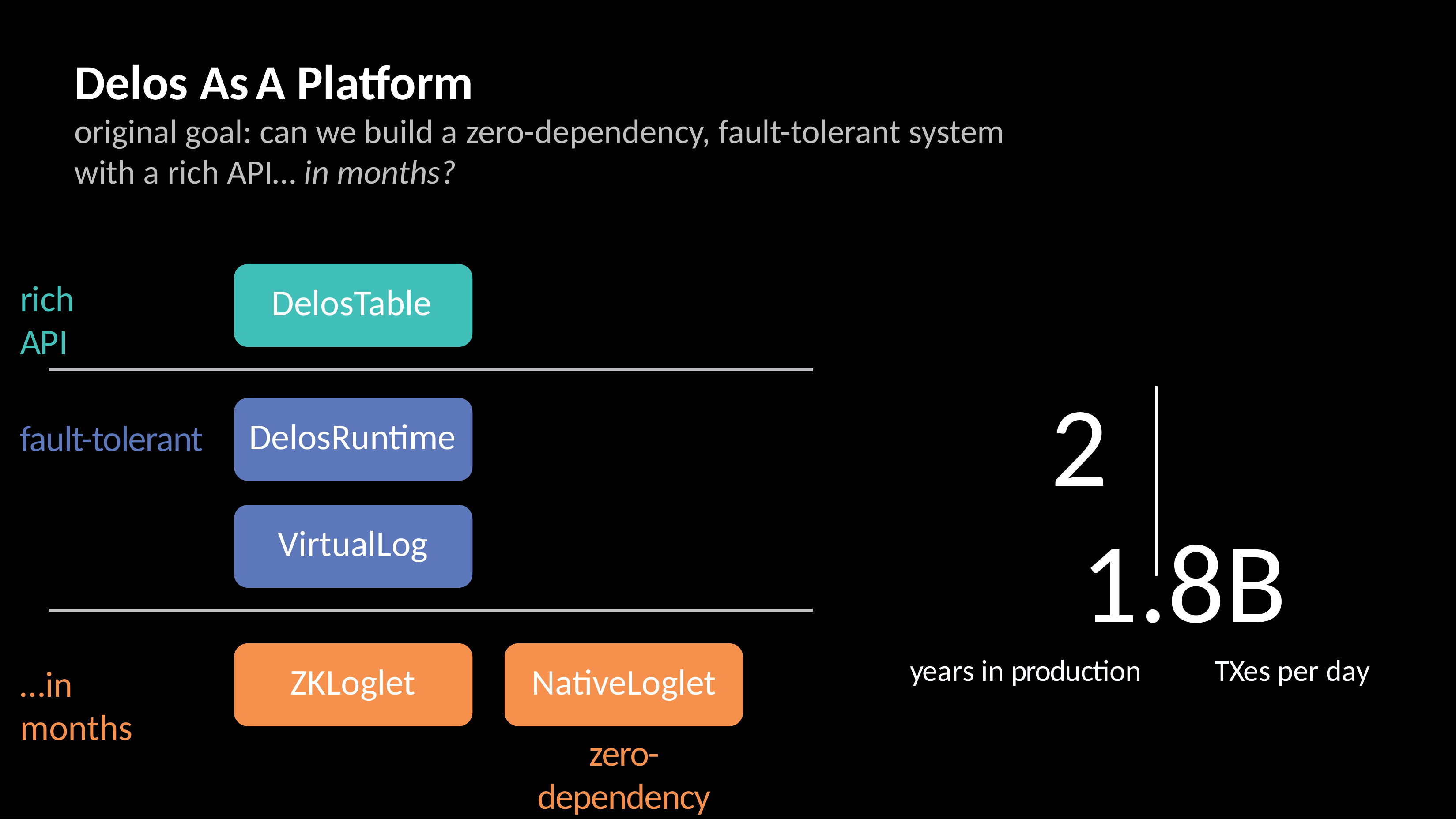

# Delos As	A Platform original goal: can we build a zero-dependency, fault-tolerant system  with a rich API… in months?

rich API
DelosTable
2	1.8B
years in production	TXes per day

DelosRuntime
fault-tolerant

VirtualLog

ZKLoglet
NativeLoglet
zero-dependency
…in months